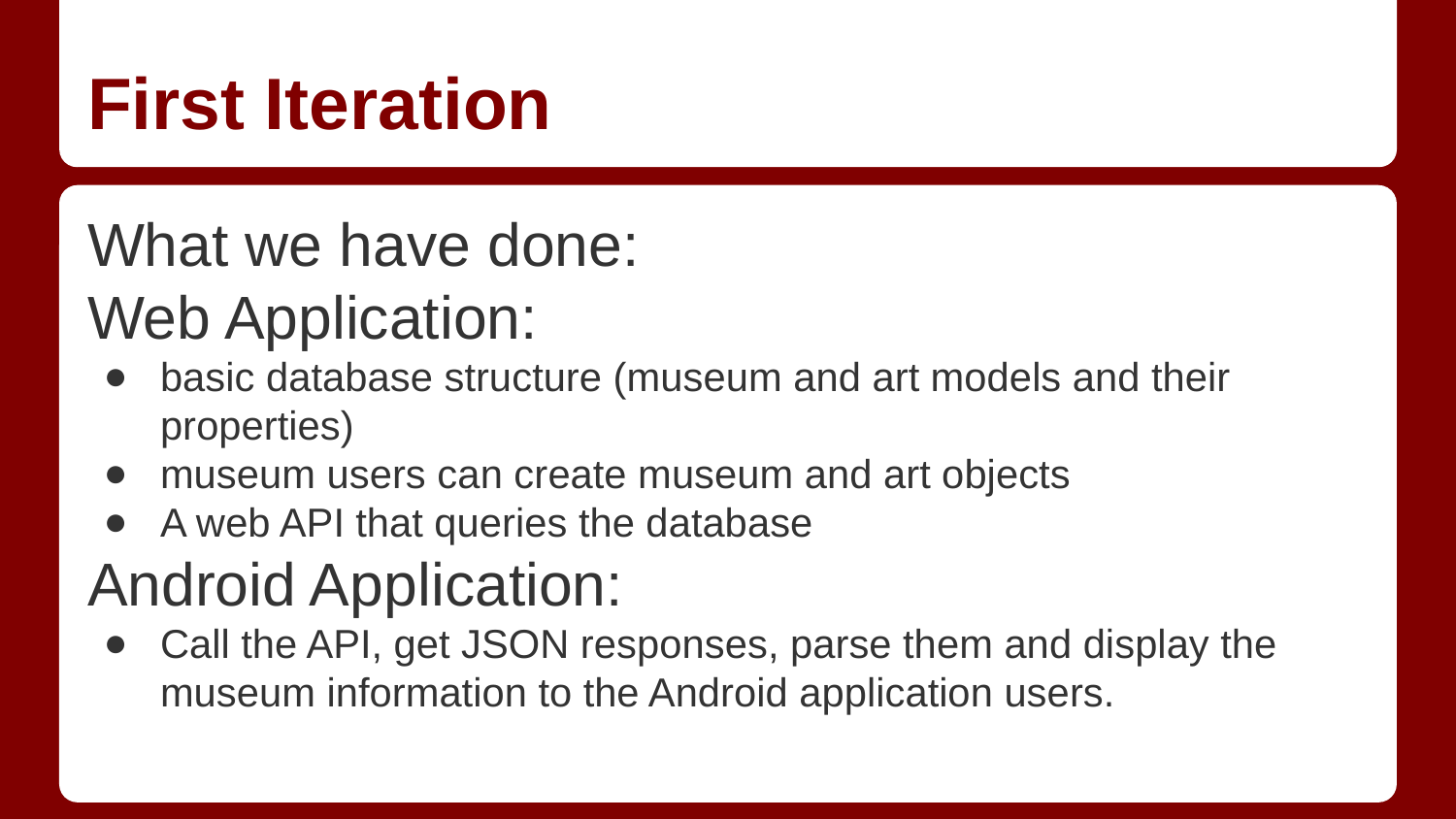

# First Iteration
What we have done:
Web Application:
basic database structure (museum and art models and their properties)
museum users can create museum and art objects
A web API that queries the database
Android Application:
Call the API, get JSON responses, parse them and display the museum information to the Android application users.